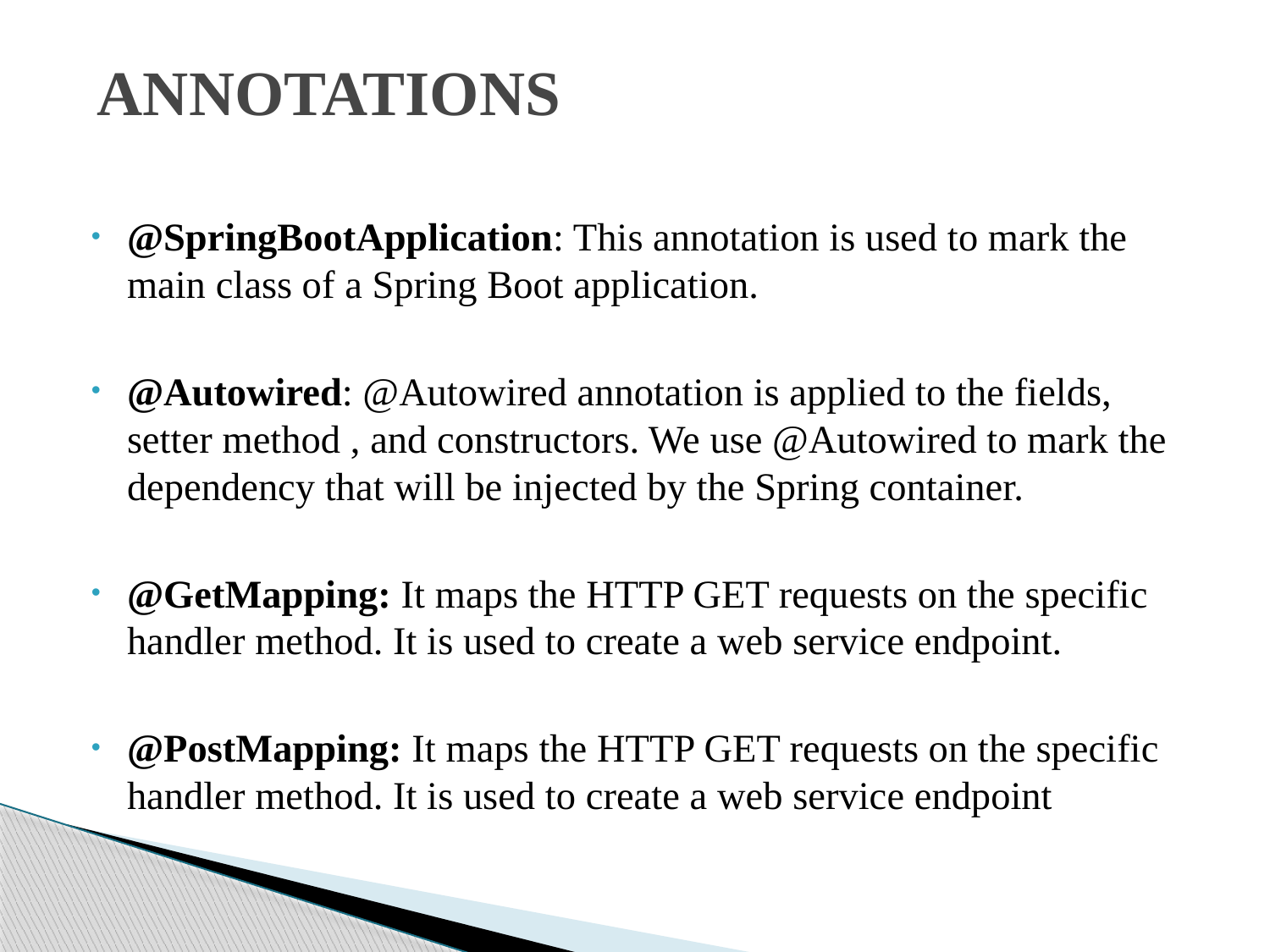

# ANNOTATIONS
@SpringBootApplication: This annotation is used to mark the main class of a Spring Boot application.

@Autowired: @Autowired annotation is applied to the fields, setter method , and constructors. We use @Autowired to mark the dependency that will be injected by the Spring container.

@GetMapping: It maps the HTTP GET requests on the specific handler method. It is used to create a web service endpoint.

@PostMapping: It maps the HTTP GET requests on the specific handler method. It is used to create a web service endpoint